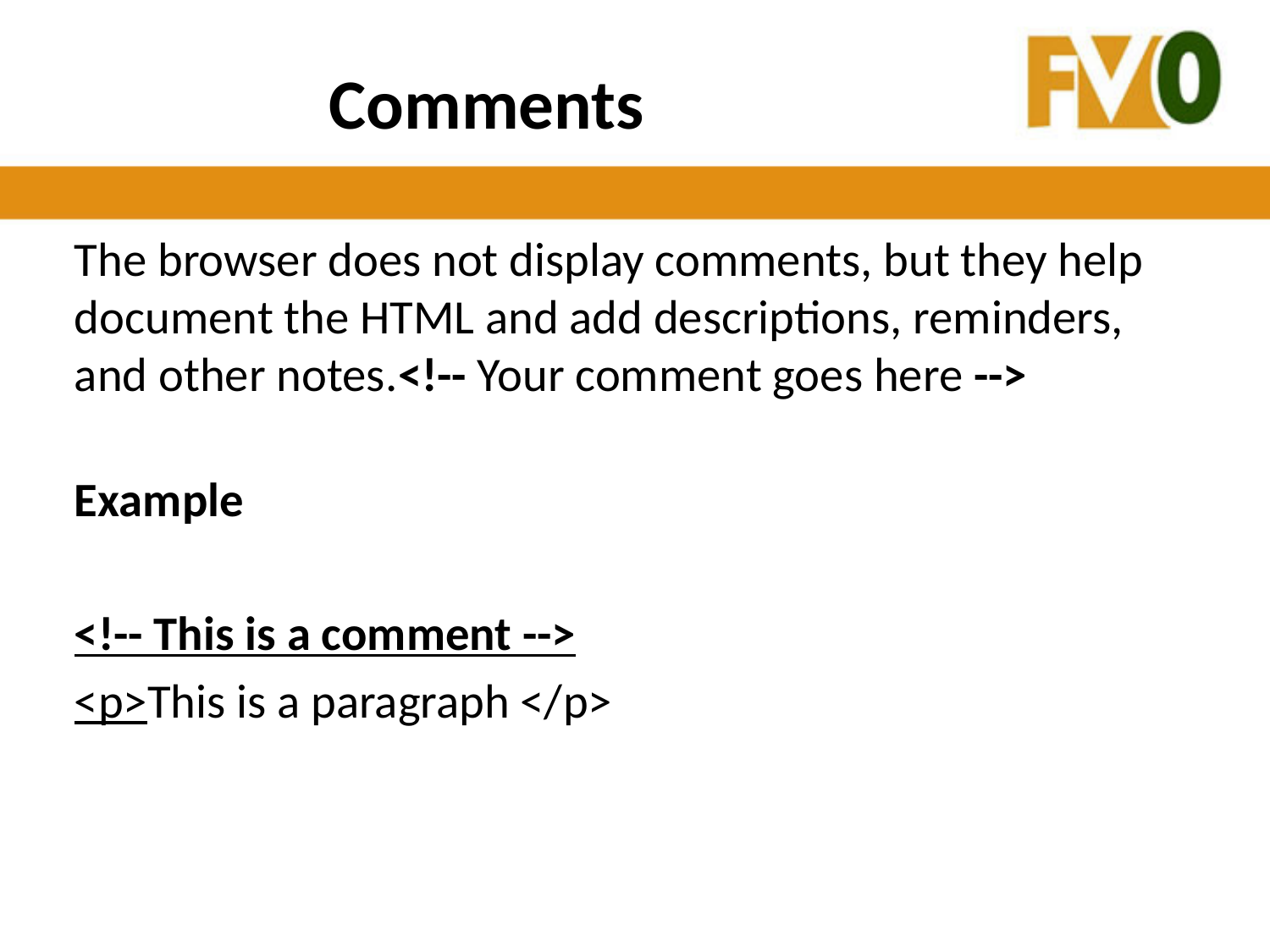

# Comments
The browser does not display comments, but they help document the HTML and add descriptions, reminders, and other notes.<!-- Your comment goes here -->
Example

<!-- This is a comment -->
<p>This is a paragraph </p>